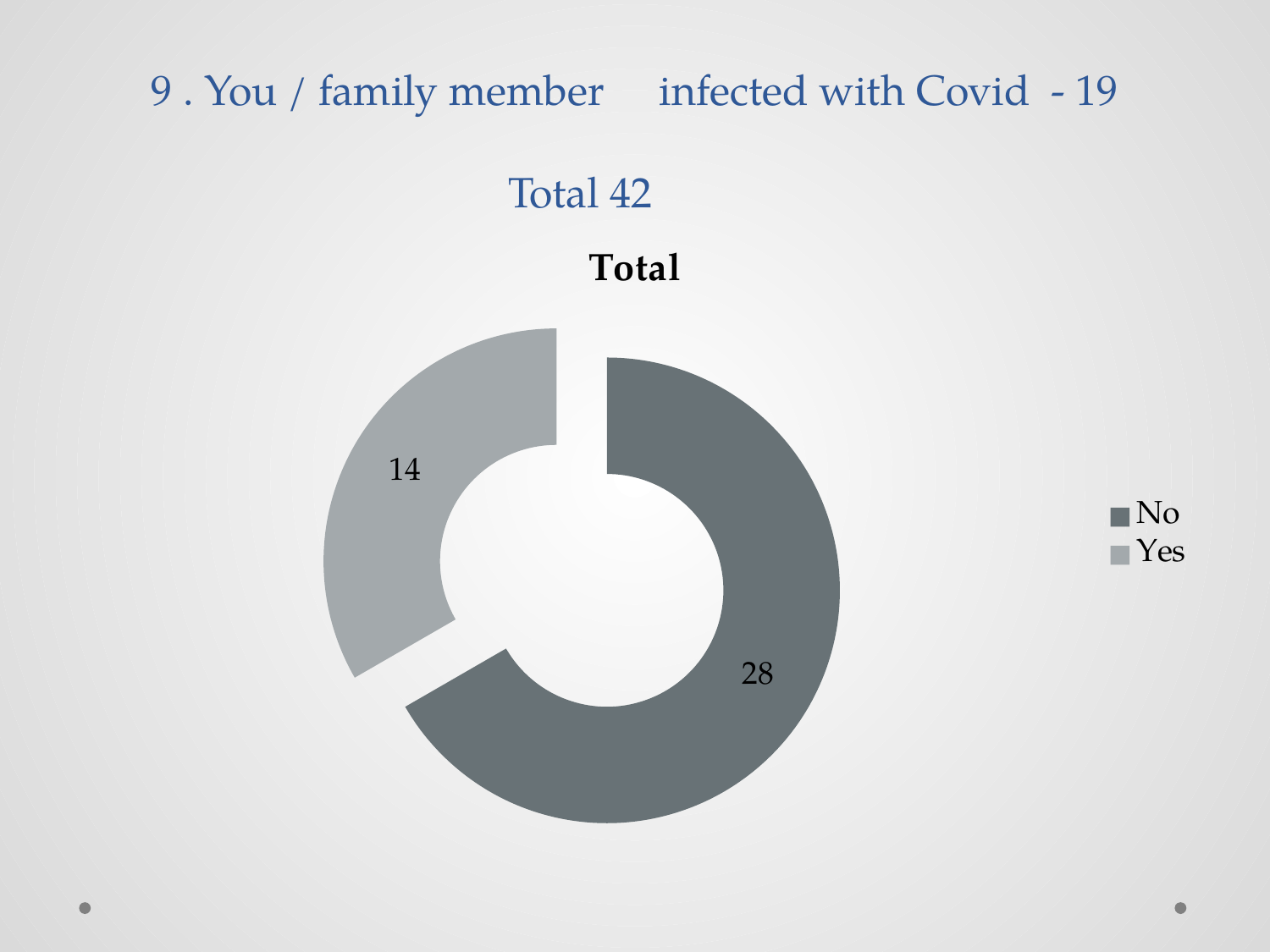

# 9 . You / family member 	infected with Covid  - 19 Total 42

### Chart:

| Category | Total |
|---|---|
| No | 28.0 |
| Yes | 14.0 |